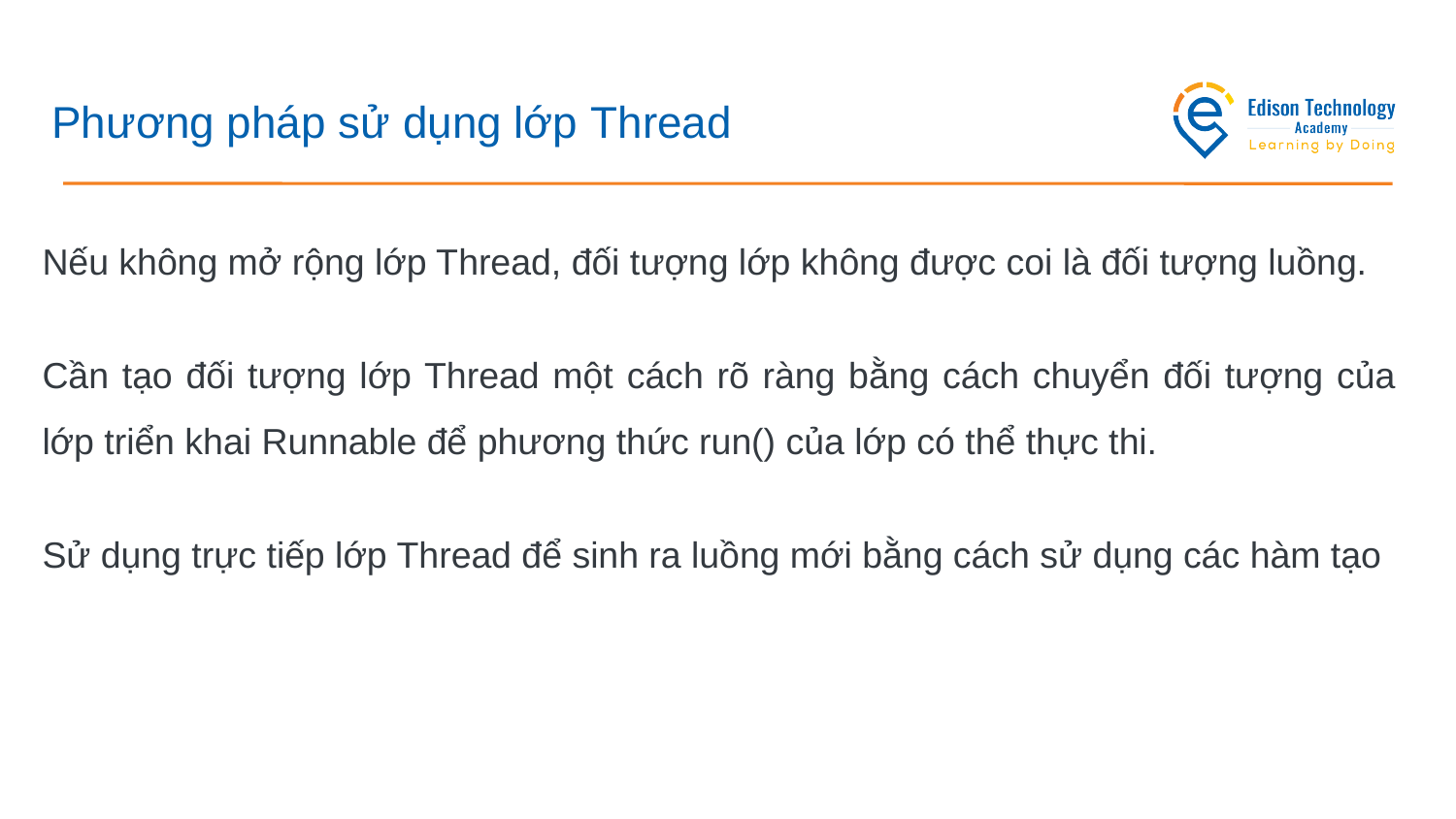

# Phương pháp sử dụng lớp Thread
Nếu không mở rộng lớp Thread, đối tượng lớp không được coi là đối tượng luồng.
Cần tạo đối tượng lớp Thread một cách rõ ràng bằng cách chuyển đối tượng của lớp triển khai Runnable để phương thức run() của lớp có thể thực thi.
Sử dụng trực tiếp lớp Thread để sinh ra luồng mới bằng cách sử dụng các hàm tạo